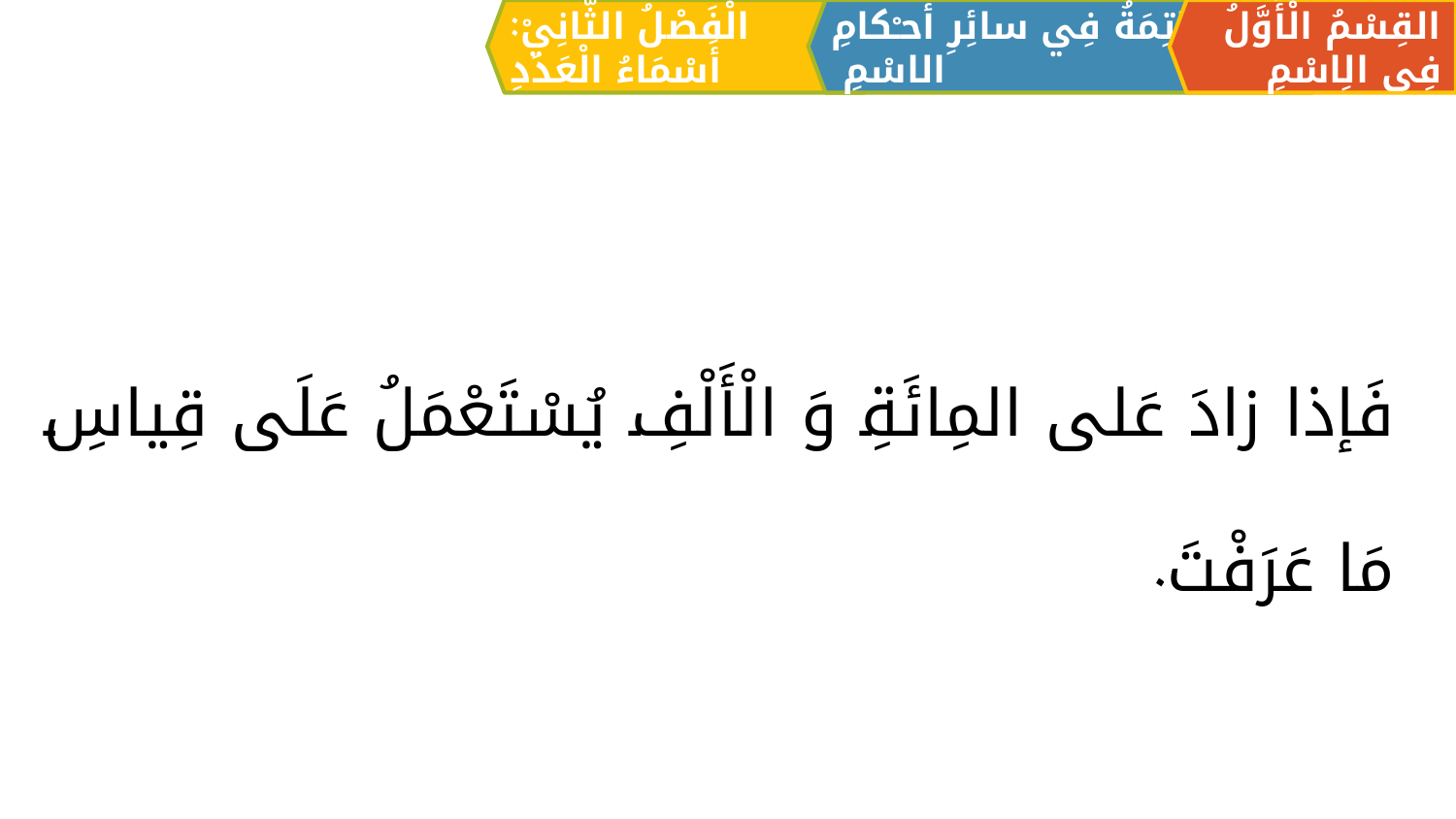

الْفَصْلُ الثَّانِيْ: أَسْمَاءُ الْعَدَدِ
القِسْمُ الْأَوَّلُ فِي الِاسْمِ
الْخَاتِمَةُ فِي سائِرِ أحـْكامِ الاسْمِ
فَإذا زادَ عَلى المِائَةِ وَ الْأَلْفِ يُسْتَعْمَلُ عَلَى قِياسِ مَا عَرَفْتَ.